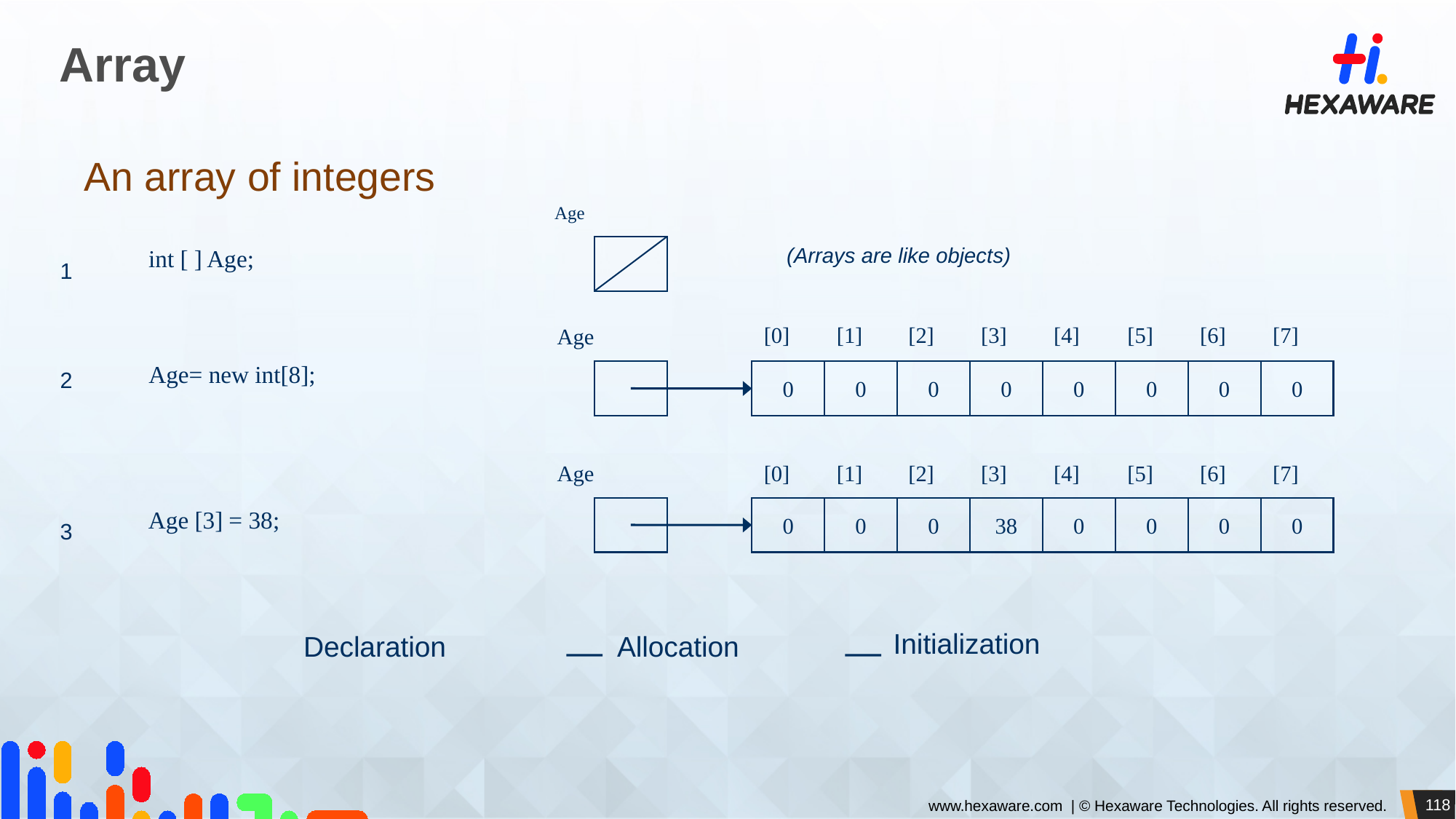

# Array
An array of integers
Age

(Arrays are like objects)
int [ ] Age;
1
Declaration
[0]
[1]
[2]
[3]
[4]
[5]
[6]
[7]
Age

0
0
0
0
0
0
0
0
Age= new int[8];
2
Allocation

Age
[0]
[1]
[2]
[3]
[4]
[5]
[6]
[7]

0
0
0
38
0
0
0
0
Age [3] = 38;
3
Initialization